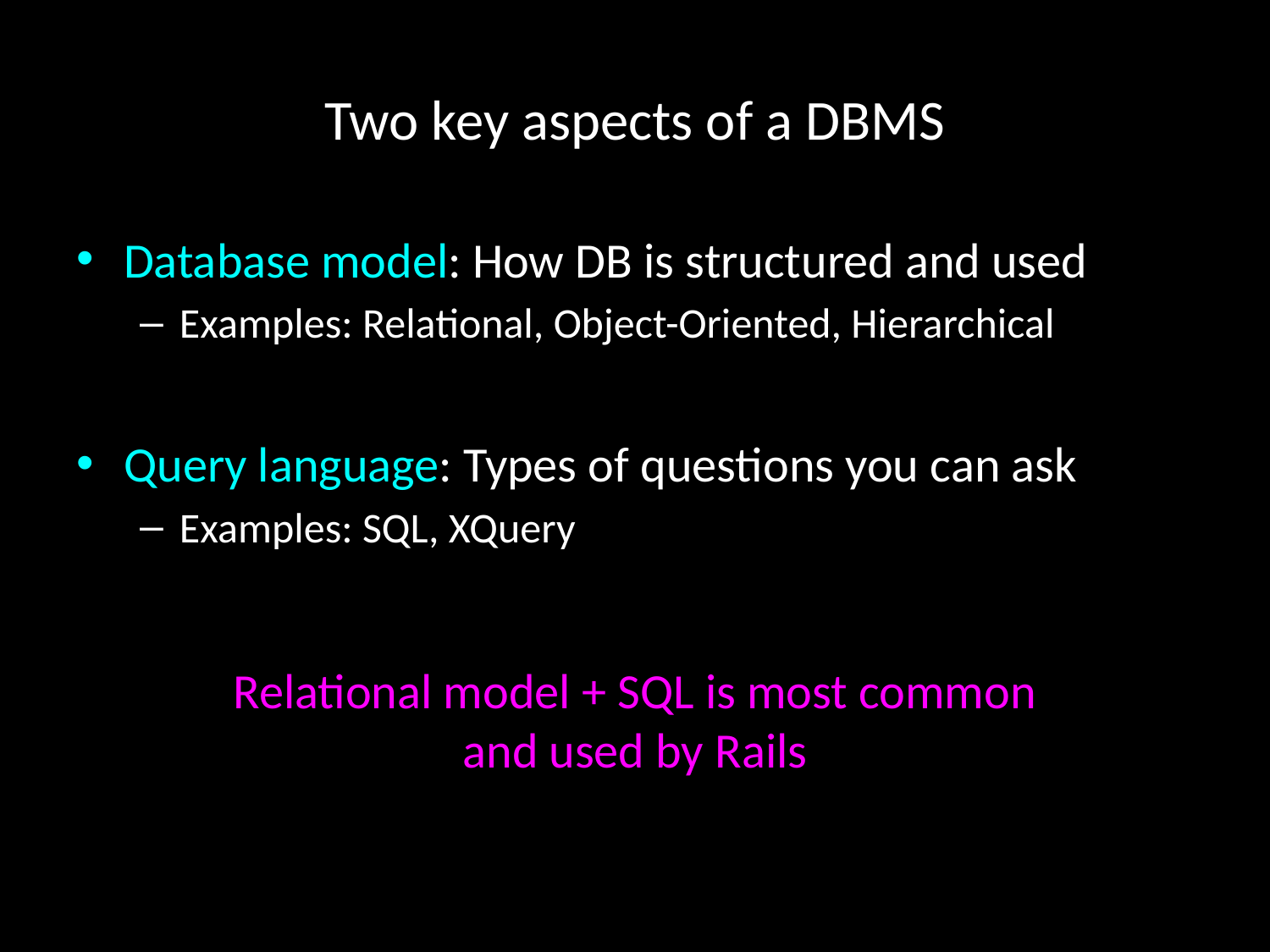

# Two key aspects of a DBMS
Database model: How DB is structured and used
Examples: Relational, Object-Oriented, Hierarchical

Query language: Types of questions you can ask
Examples: SQL, XQuery
Relational model + SQL is most common
and used by Rails